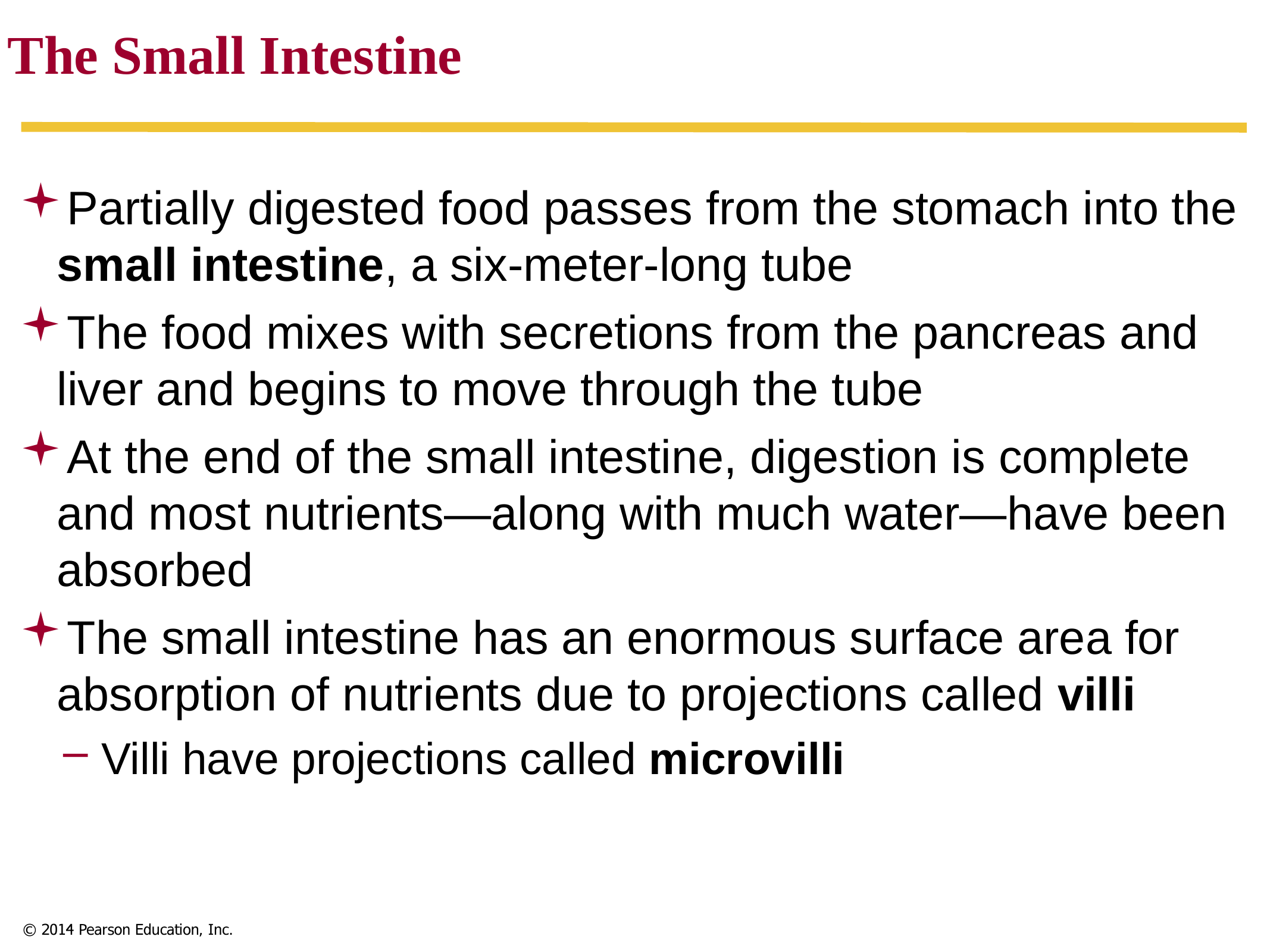

The Small Intestine

Partially digested food passes from the stomach into the small intestine, a six-meter-long tube
The food mixes with secretions from the pancreas and liver and begins to move through the tube
At the end of the small intestine, digestion is complete and most nutrients—along with much water—have been absorbed
The small intestine has an enormous surface area for absorption of nutrients due to projections called villi
Villi have projections called microvilli